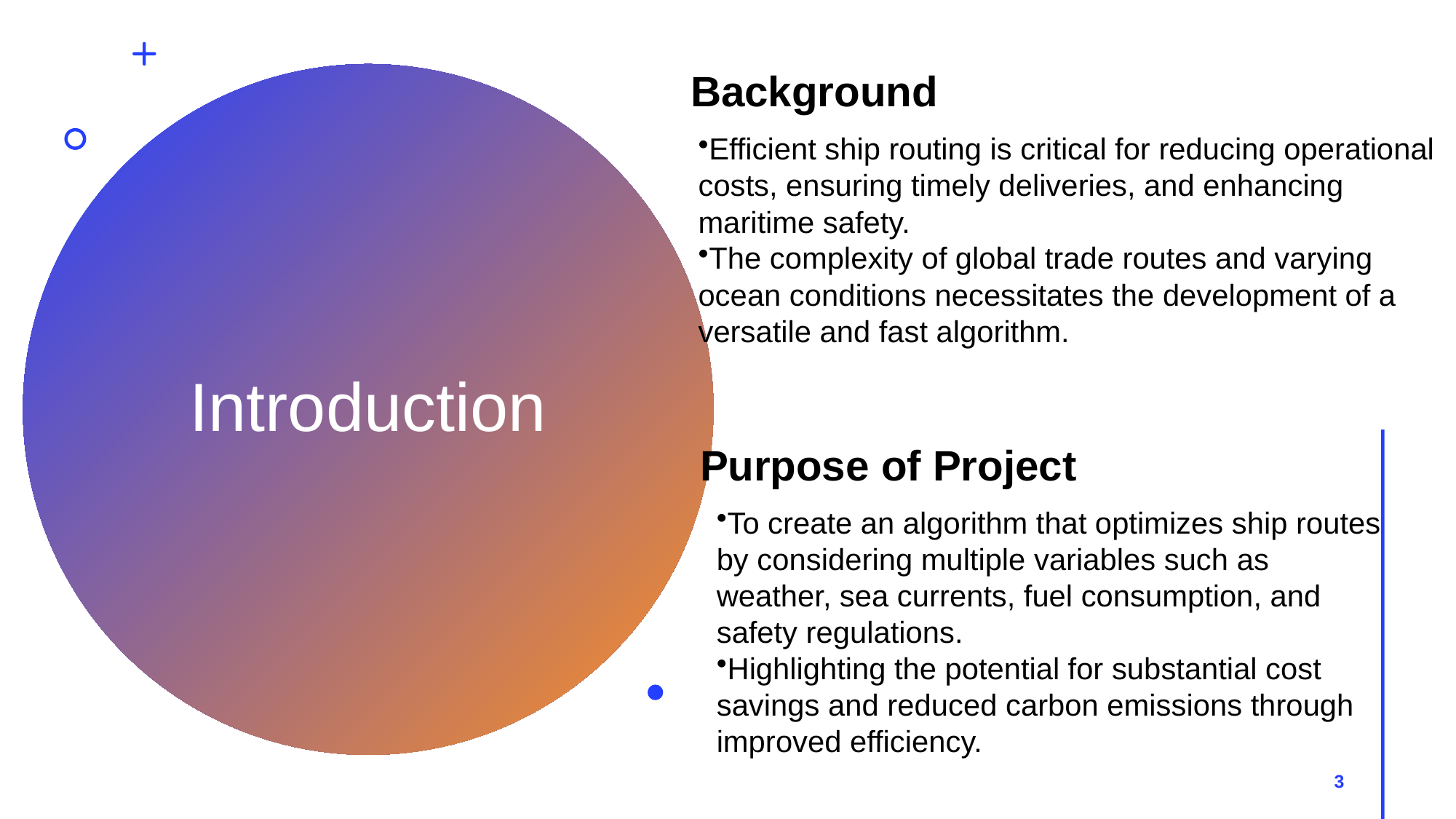

Background

Efficient ship routing is critical for reducing operational costs, ensuring timely deliveries, and enhancing maritime safety.
The complexity of global trade routes and varying ocean conditions necessitates the development of a versatile and fast algorithm.
# Introduction
Purpose of Project

To create an algorithm that optimizes ship routes by considering multiple variables such as weather, sea currents, fuel consumption, and safety regulations.
Highlighting the potential for substantial cost savings and reduced carbon emissions through improved efficiency.
3